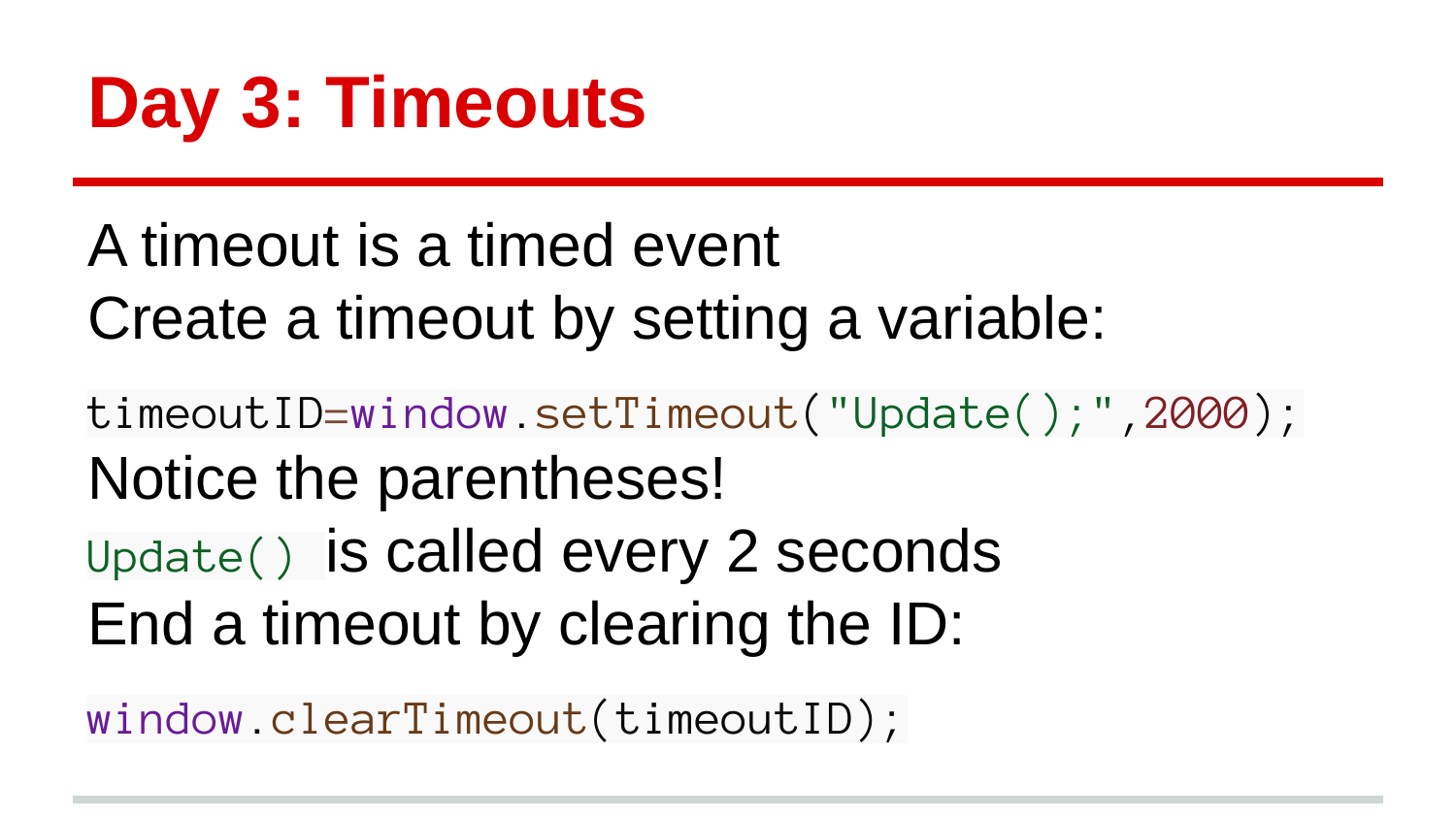

# Day 3: Timeouts
A timeout is a timed event
Create a timeout by setting a variable:
timeoutID=window.setTimeout("Update();",2000);
Notice the parentheses!
Update() is called every 2 seconds
End a timeout by clearing the ID:
window.clearTimeout(timeoutID);